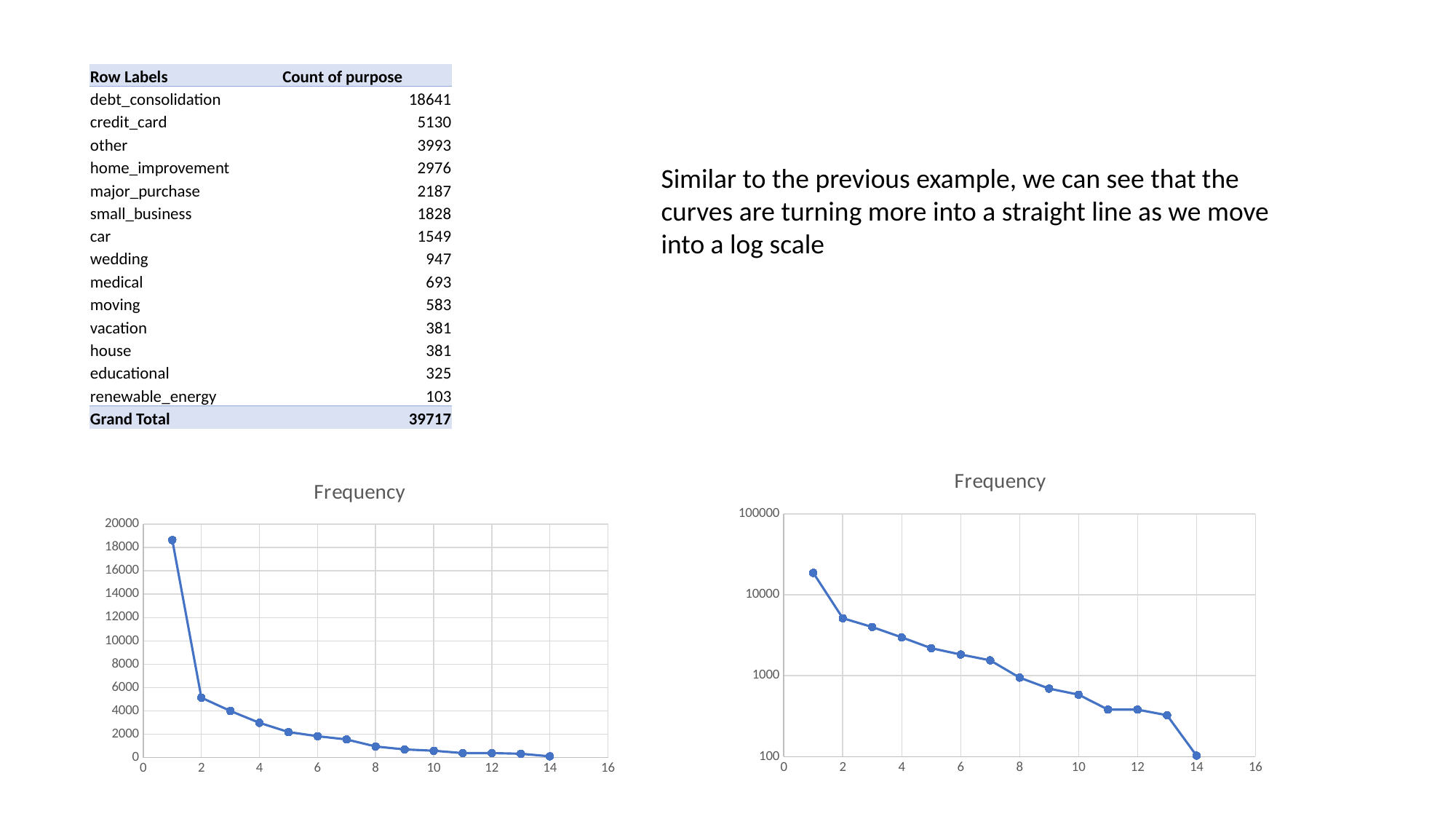

| Row Labels | Count of purpose |
| --- | --- |
| debt\_consolidation | 18641 |
| credit\_card | 5130 |
| other | 3993 |
| home\_improvement | 2976 |
| major\_purchase | 2187 |
| small\_business | 1828 |
| car | 1549 |
| wedding | 947 |
| medical | 693 |
| moving | 583 |
| vacation | 381 |
| house | 381 |
| educational | 325 |
| renewable\_energy | 103 |
| Grand Total | 39717 |
Similar to the previous example, we can see that the curves are turning more into a straight line as we move into a log scale

### Chart:

| Category | Frequency |
|---|---|

### Chart:

| Category | Frequency |
|---|---|